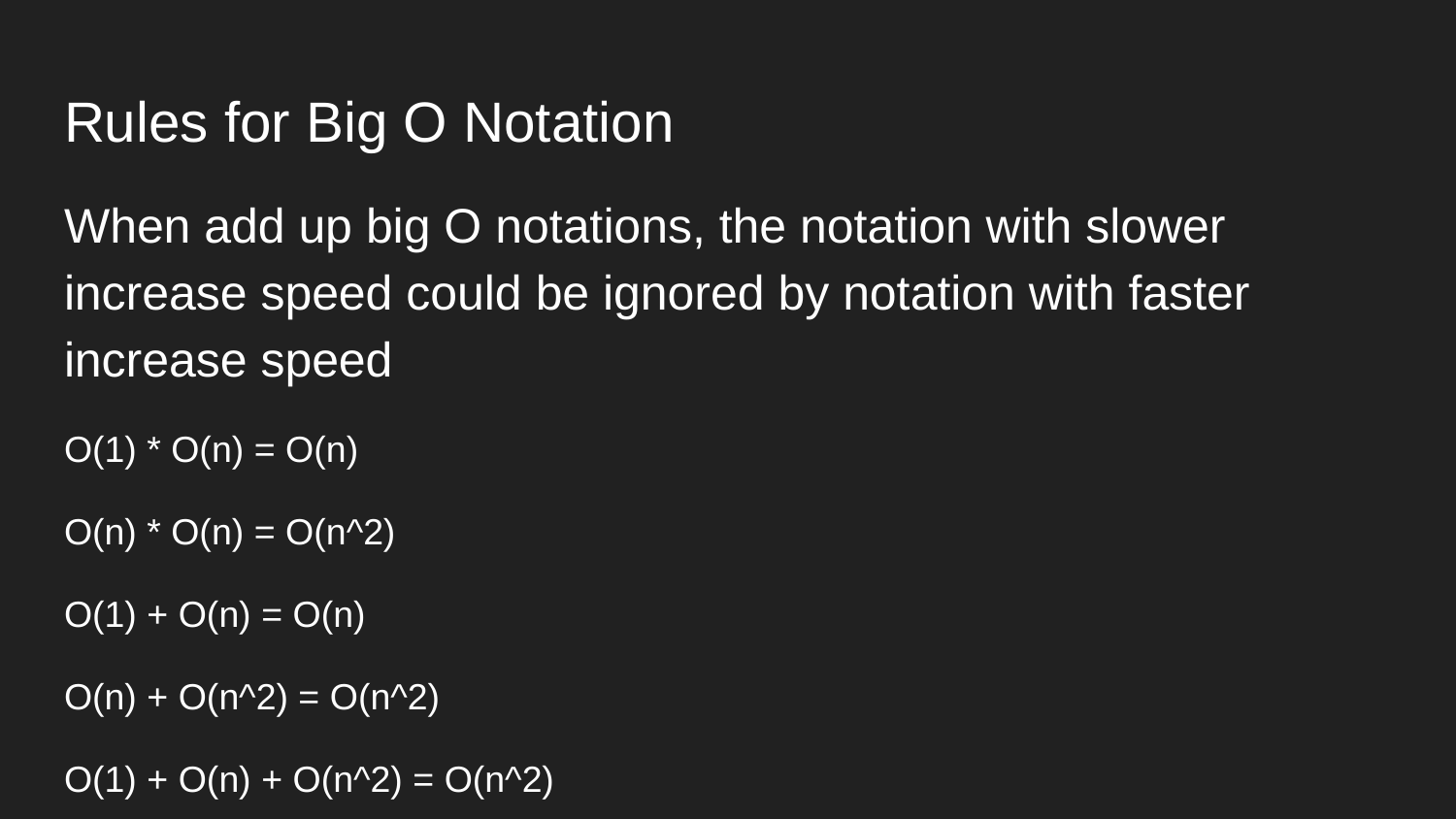

# Rules for Big O Notation
When add up big O notations, the notation with slower increase speed could be ignored by notation with faster increase speed
O(1) * O(n) = O(n)
O(n) * O(n) = O(n^2)
O(1) + O(n) = O(n)
O(n) + O(n^2) = O(n^2)
O(1) + O(n) + O(n^2) = O(n^2)